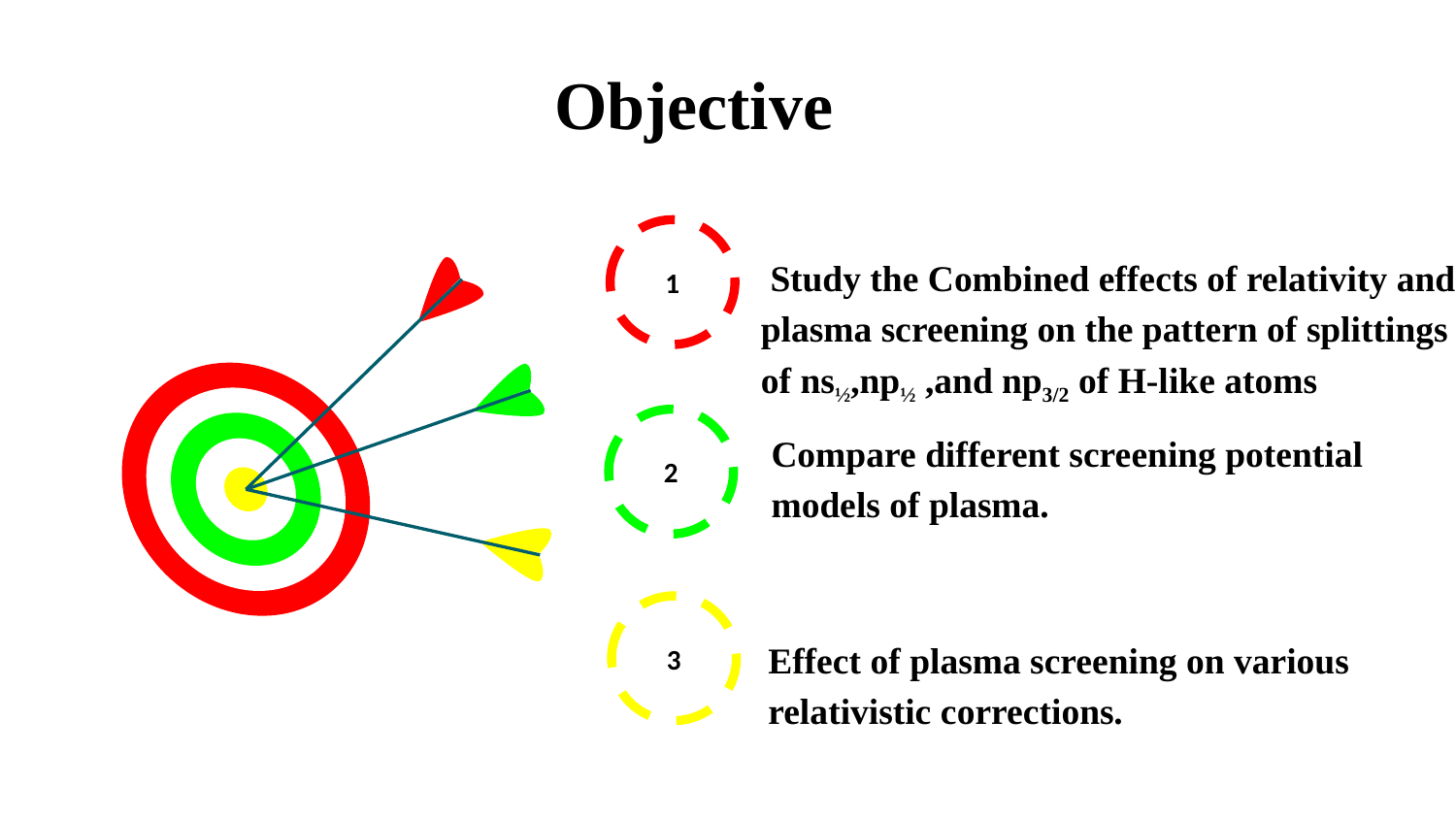

Objective

 Study the Combined effects of relativity and plasma screening on the pattern of splittings of ns½,np½ ,and np3/2 of H-like atoms

1

2
Compare different screening potential models of plasma.

3
Effect of plasma screening on various relativistic corrections.